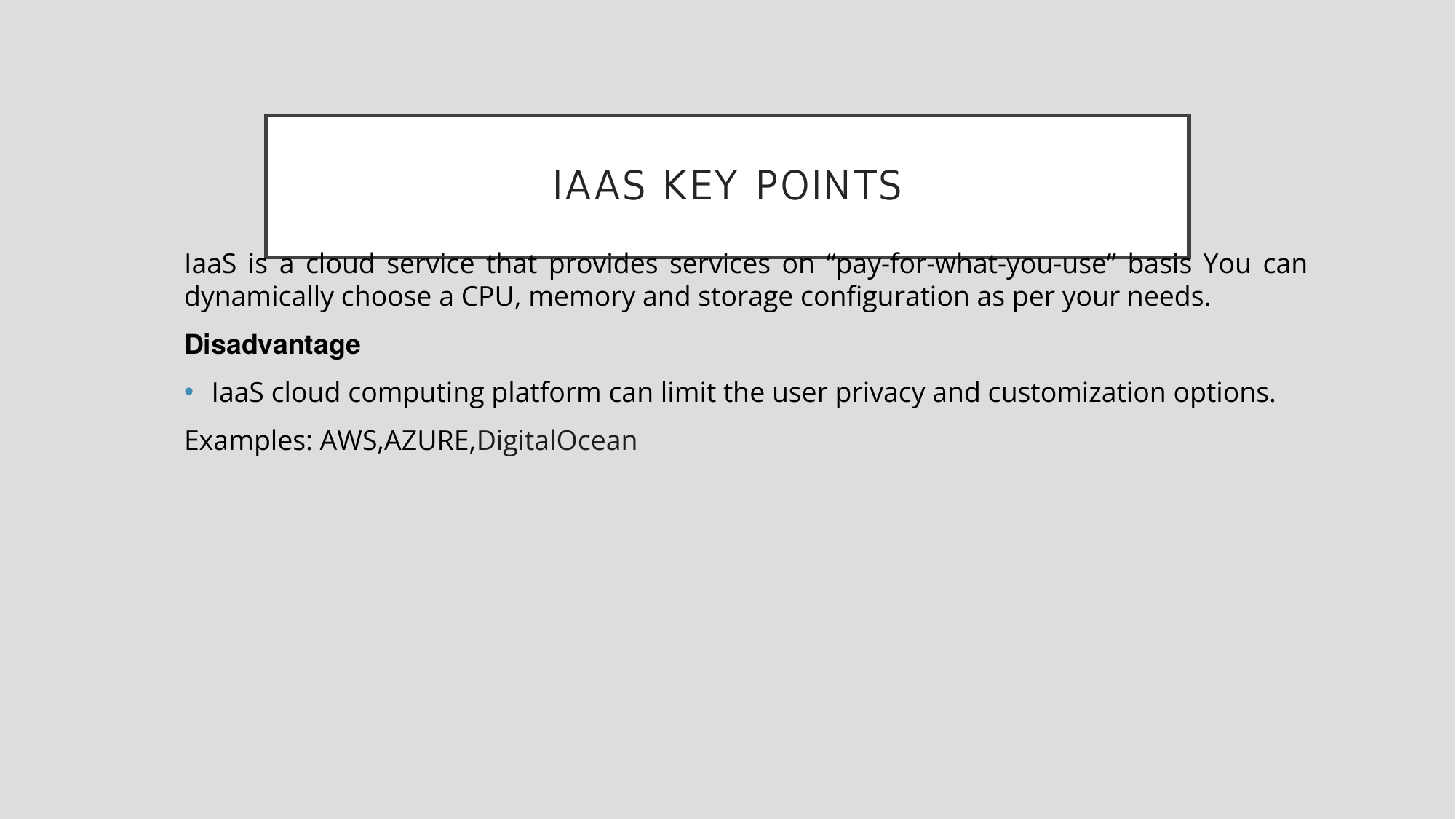

# IAAS key points
IaaS is a cloud service that provides services on “pay-for-what-you-use” basis You can dynamically choose a CPU, memory and storage configuration as per your needs.
Disadvantage
IaaS cloud computing platform can limit the user privacy and customization options.
Examples: AWS,AZURE,DigitalOcean